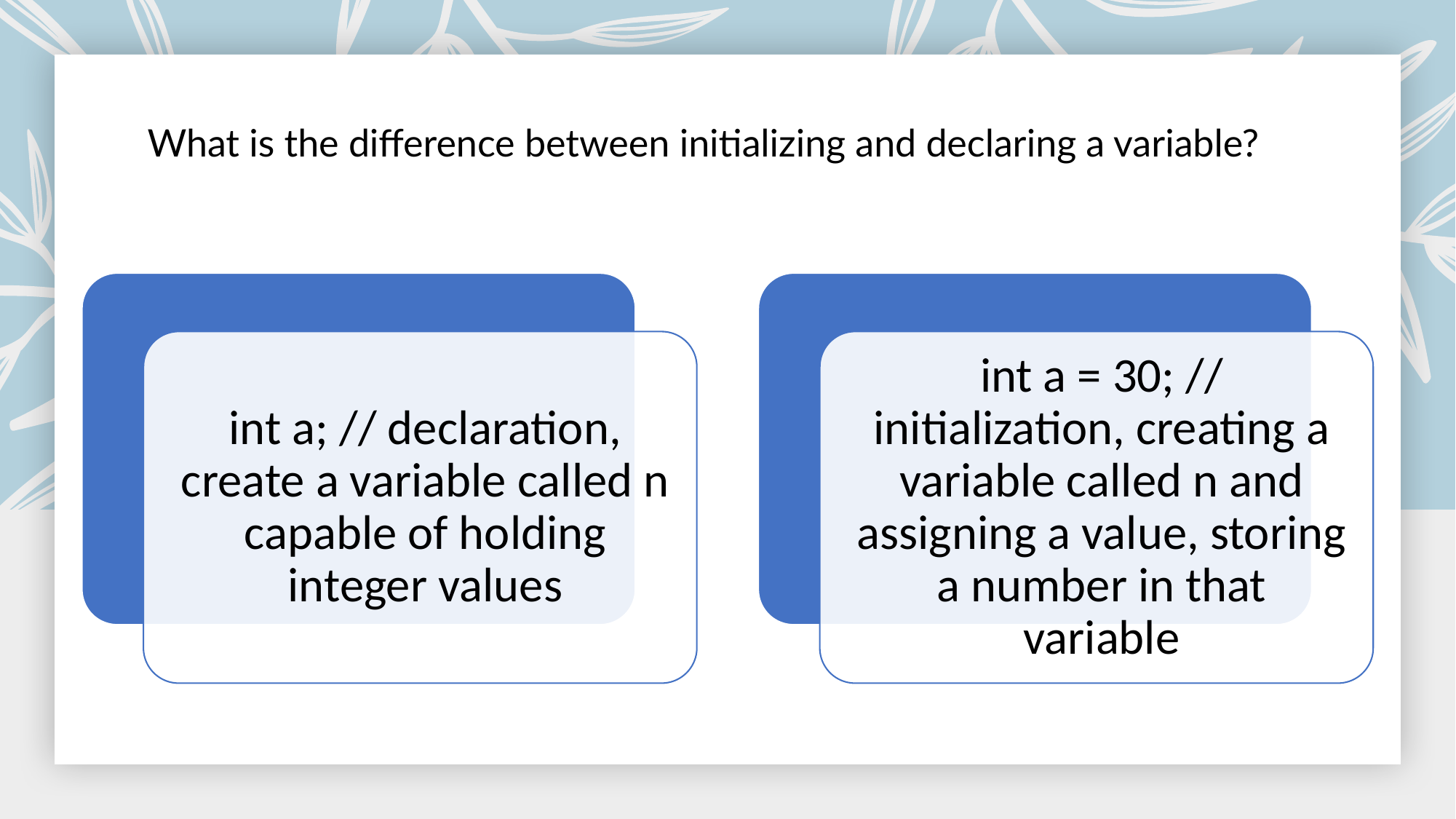

# What is the difference between initializing and declaring a variable?
int a; // declaration, create a variable called n capable of holding integer values
int a = 30; // initialization, creating a variable called n and assigning a value, storing a number in that variable